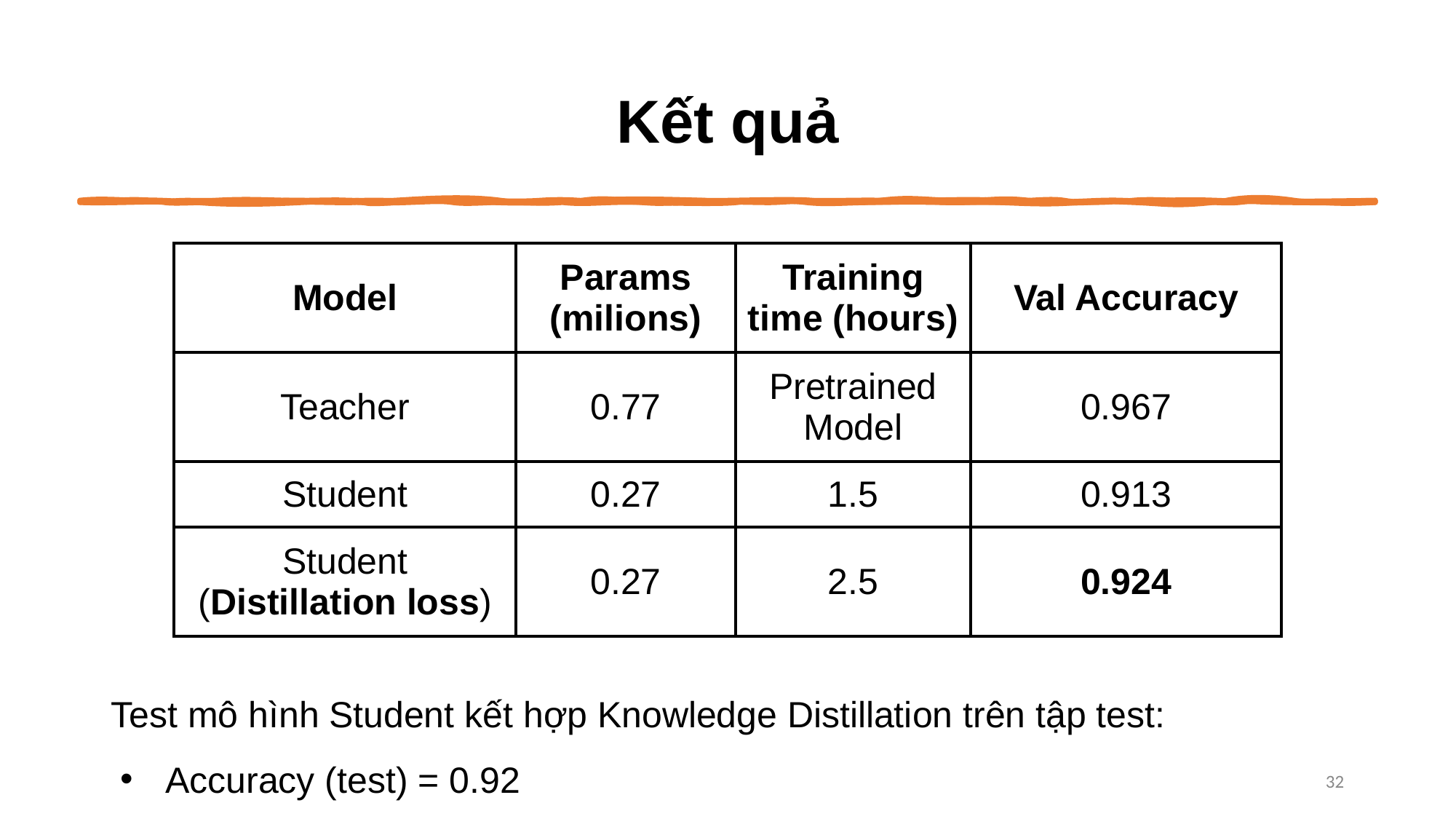

# Kết quả

| Model | Params (milions) | Training time (hours) | Val Accuracy |
| --- | --- | --- | --- |
| Teacher | 0.77 | Pretrained Model | 0.967 |
| Student | 0.27 | 1.5 | 0.913 |
| Student (Distillation loss) | 0.27 | 2.5 | 0.924 |
Test mô hình Student kết hợp Knowledge Distillation trên tập test:
Accuracy (test) = 0.92
32